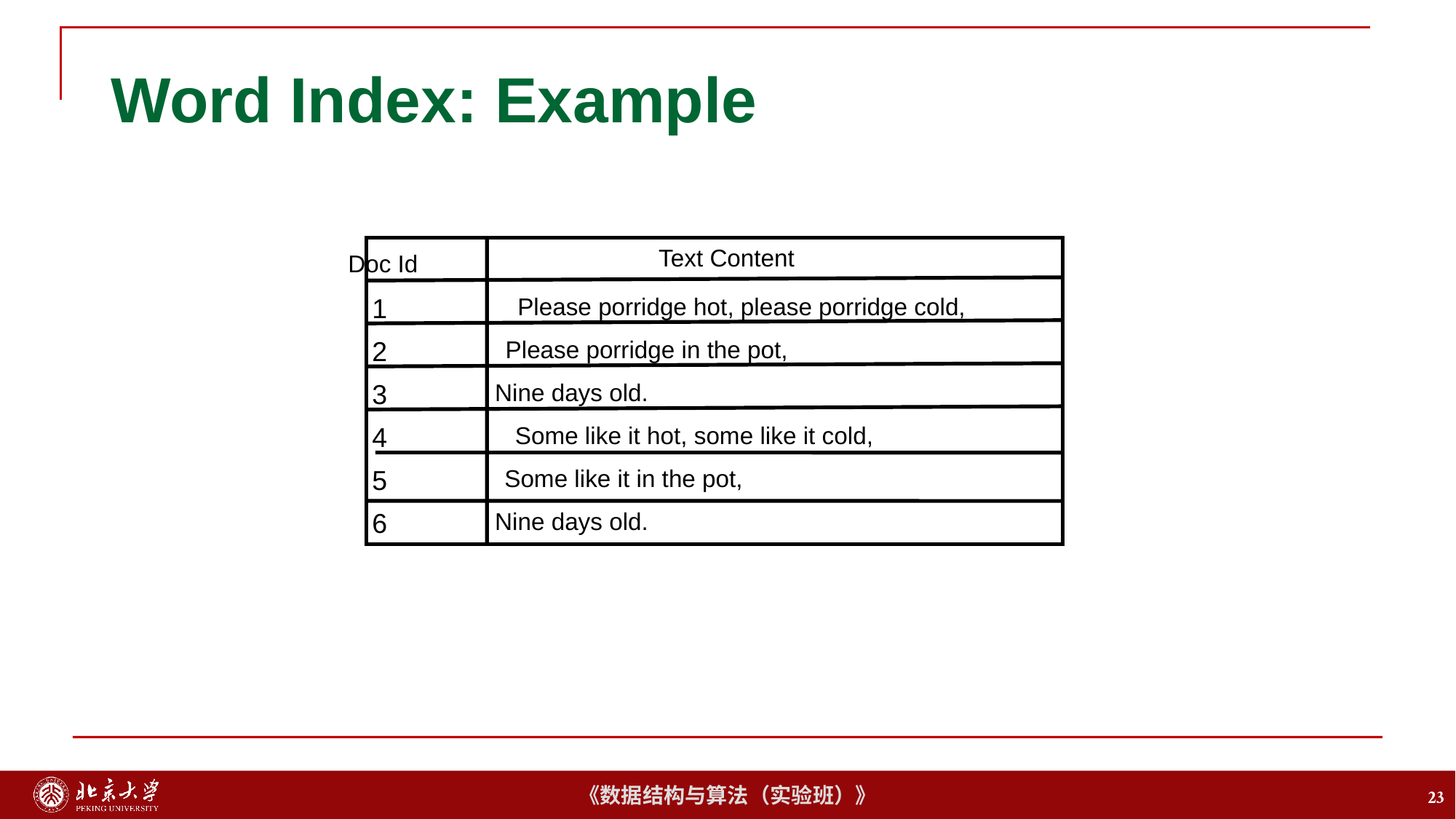

# Word Index: Example

Text Content
Doc Id

1
Please porridge hot, please porridge cold,

2
Please porridge in the pot,

3
Nine days old.

4
Some like it hot, some like it cold,

5
Some like it in the pot,

6
Nine days old.
23